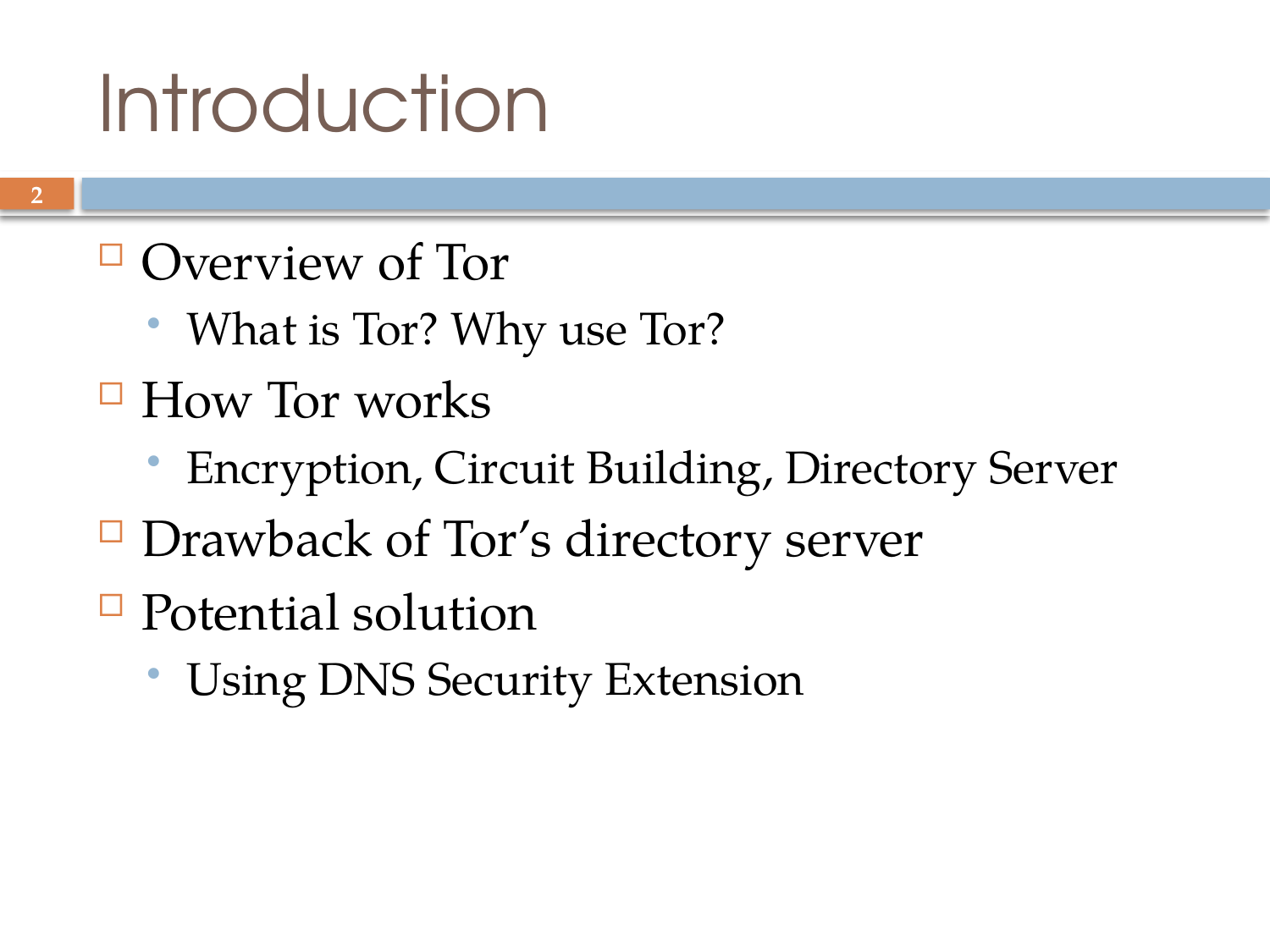

# Introduction
2
Overview of Tor
What is Tor? Why use Tor?
How Tor works
Encryption, Circuit Building, Directory Server
Drawback of Tor’s directory server
Potential solution
Using DNS Security Extension